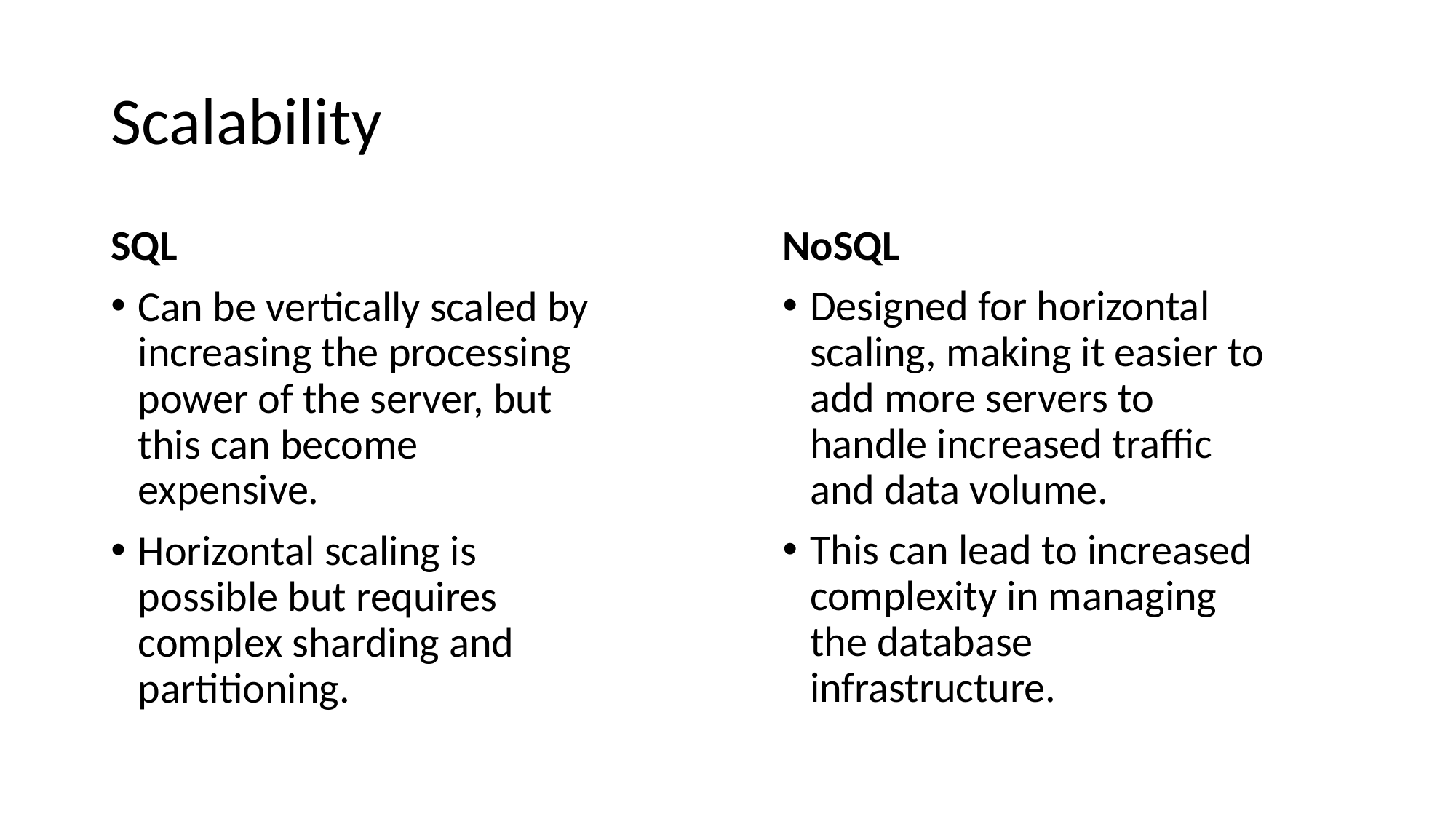

# Scalability
SQL
Can be vertically scaled by increasing the processing power of the server, but this can become expensive.
Horizontal scaling is possible but requires complex sharding and partitioning.

NoSQL
Designed for horizontal scaling, making it easier to add more servers to handle increased traffic and data volume.
This can lead to increased complexity in managing the database infrastructure.